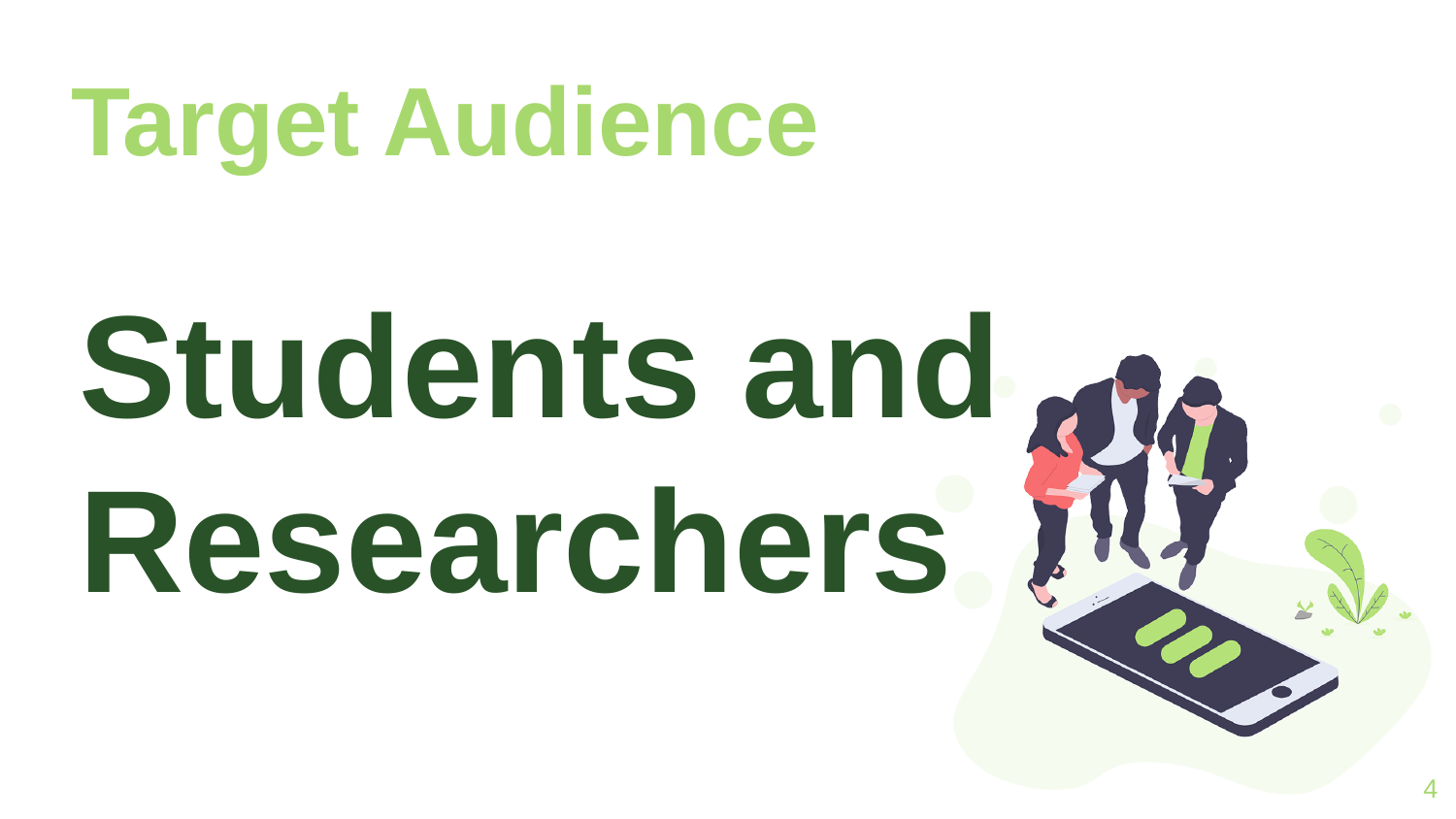

# Target Audience
Students and Researchers
4